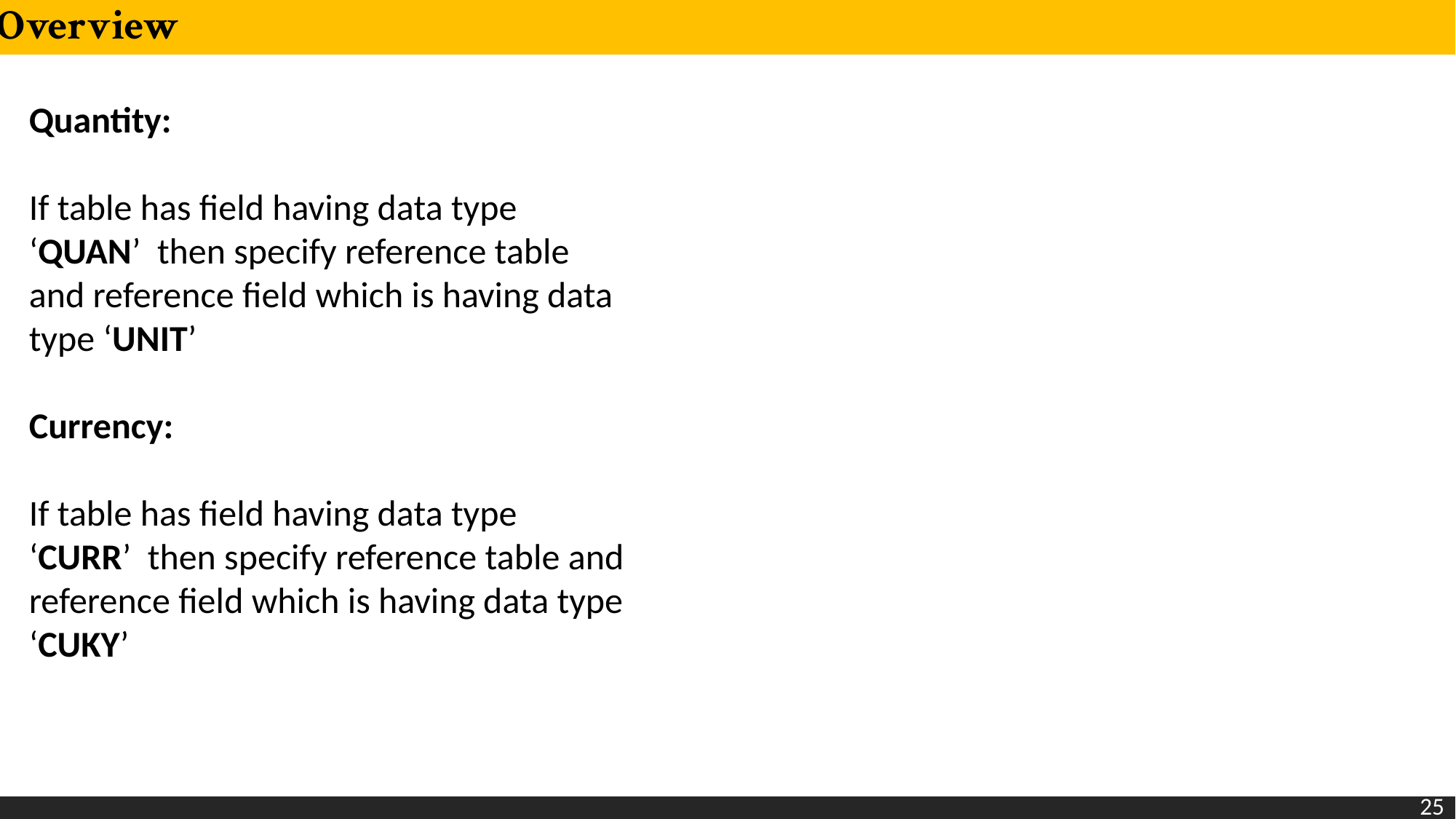

Overview
Quantity:

If table has field having data type ‘QUAN’  then specify reference table and reference field which is having data type ‘UNIT’

Currency:

If table has field having data type ‘CURR’  then specify reference table and reference field which is having data type ‘CUKY’
25
25